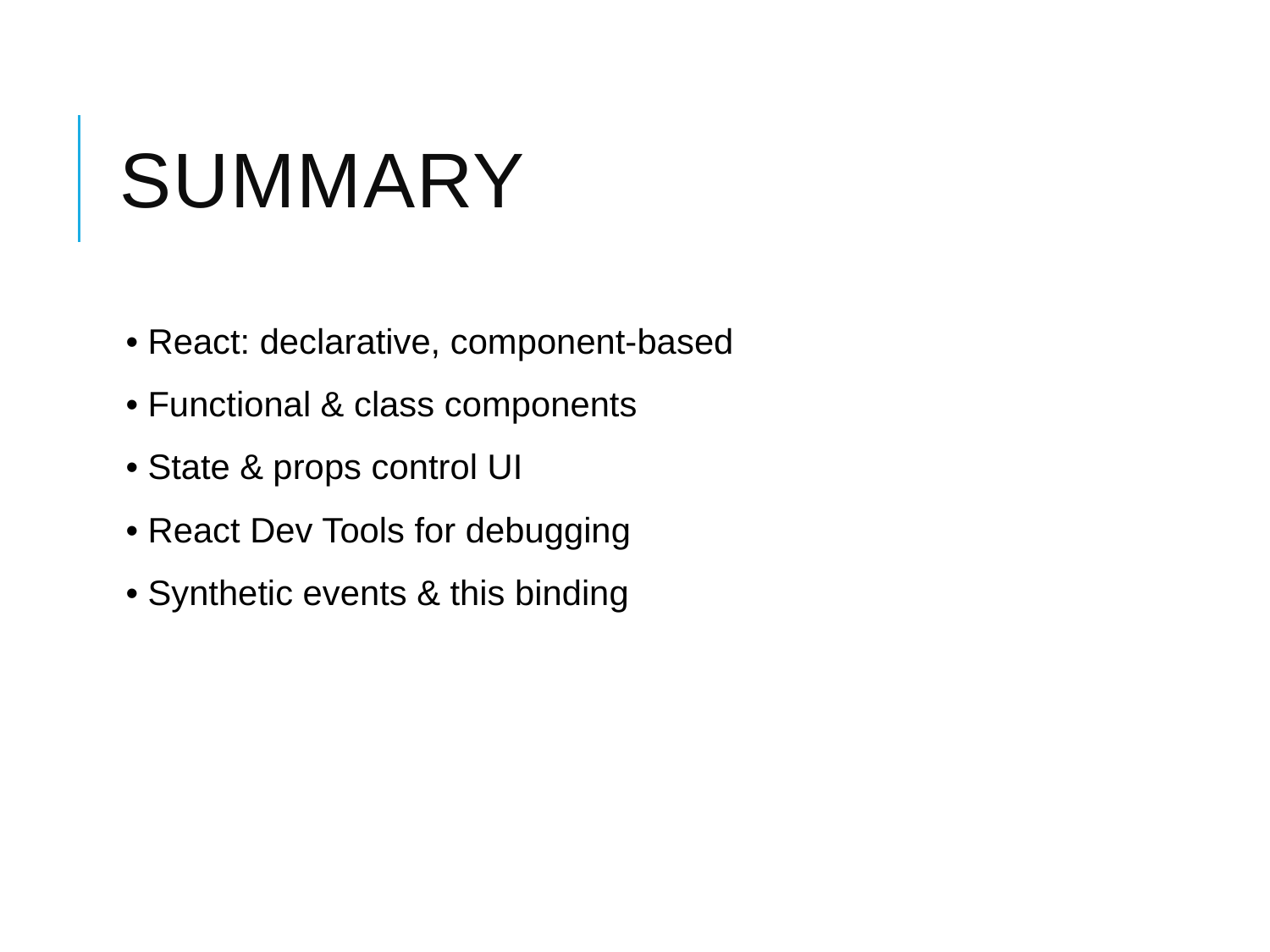

# Summary
• React: declarative, component-based
• Functional & class components
• State & props control UI
• React Dev Tools for debugging
• Synthetic events & this binding